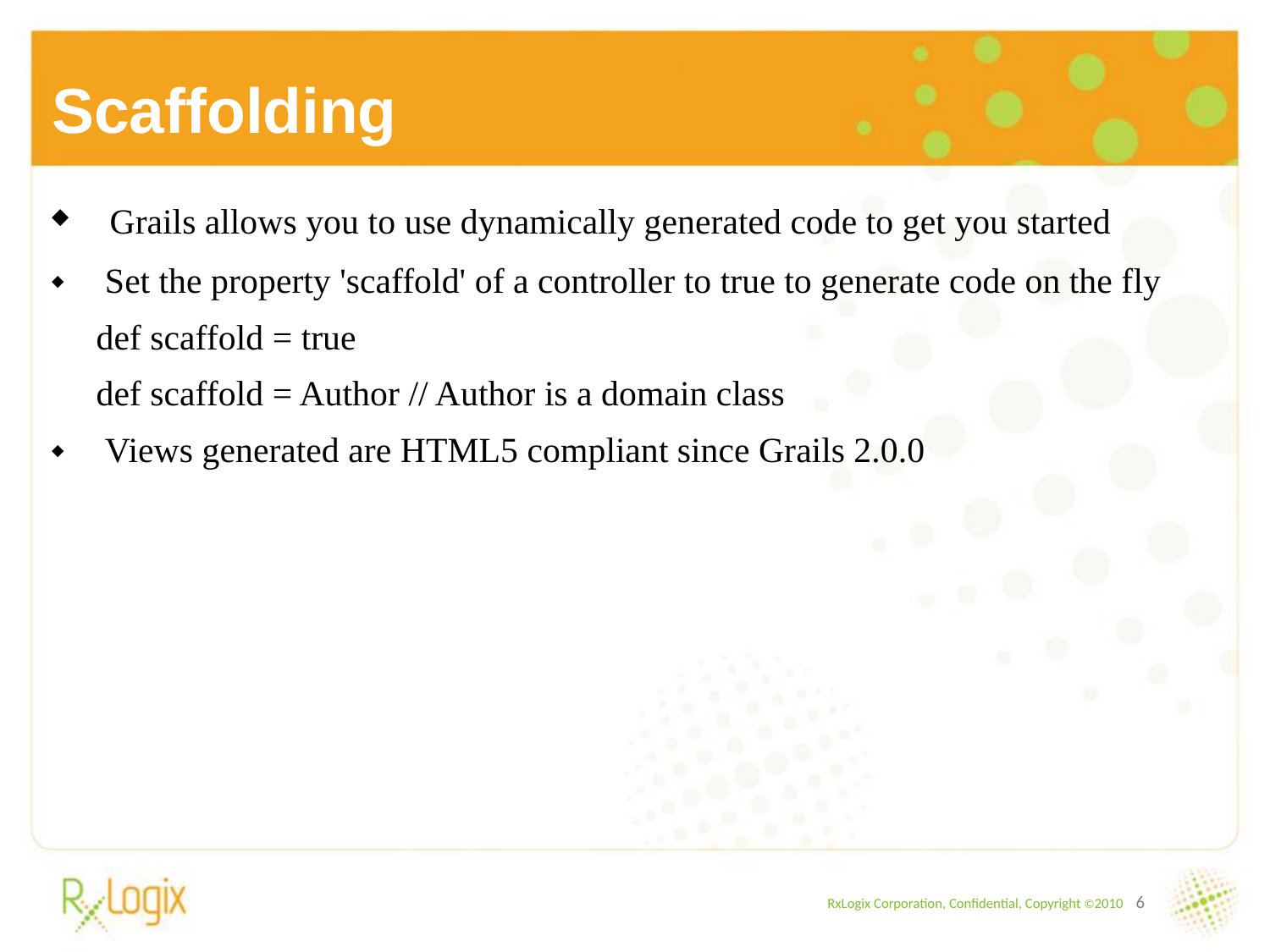

Scaffolding
 Grails allows you to use dynamically generated code to get you started
 Set the property 'scaffold' of a controller to true to generate code on the fly
     def scaffold = true
     def scaffold = Author // Author is a domain class
 Views generated are HTML5 compliant since Grails 2.0.0